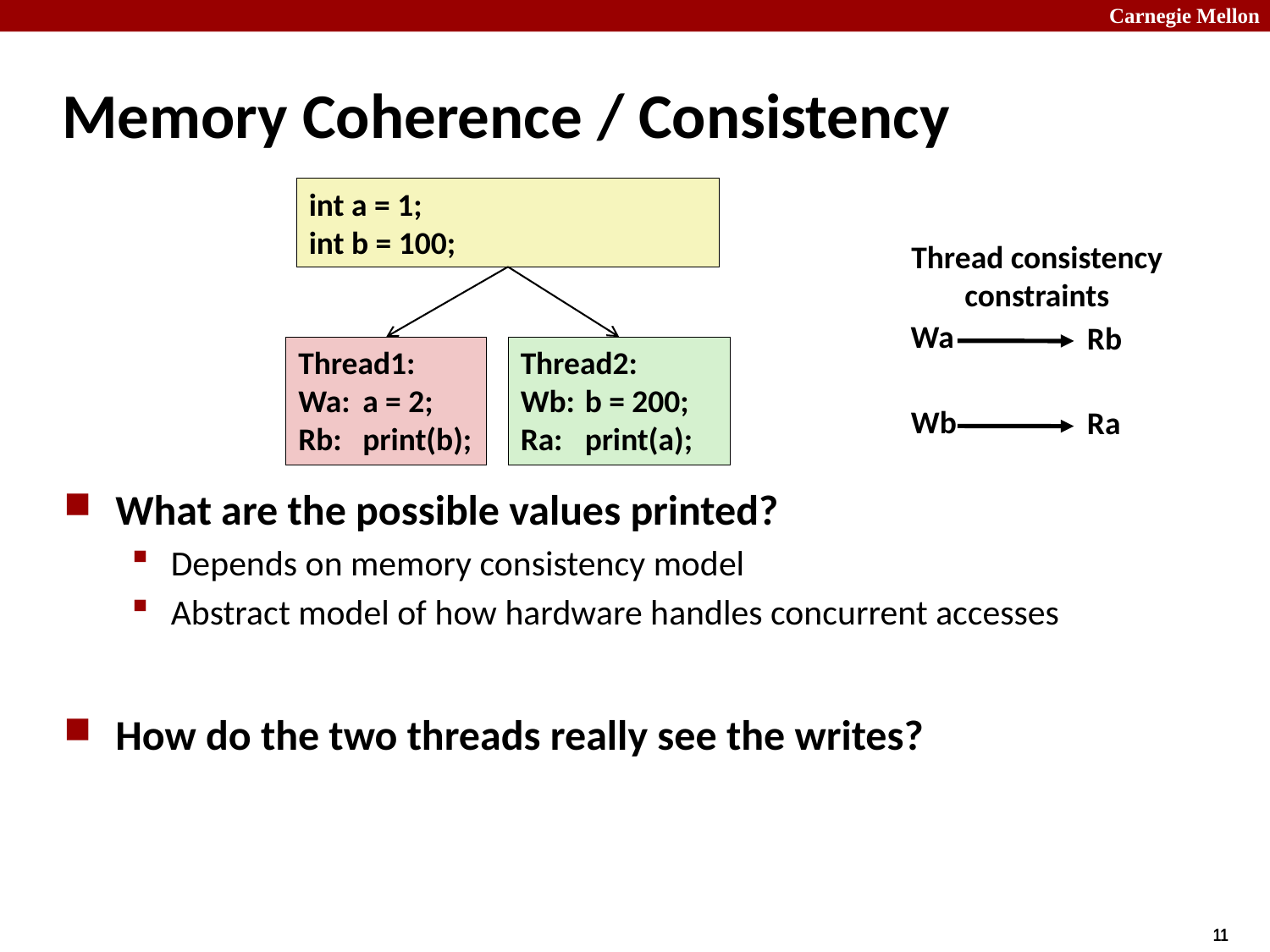

# Memory Coherence / Consistency
int a = 1;
int b = 100;
Thread1:
Wa:	a = 2;
Rb: 	print(b);
Thread2:
Wb:	b = 200;
Ra:	print(a);
Thread consistency
constraints
Wa
Rb
Wb
Ra
What are the possible values printed?
Depends on memory consistency model
Abstract model of how hardware handles concurrent accesses

How do the two threads really see the writes?